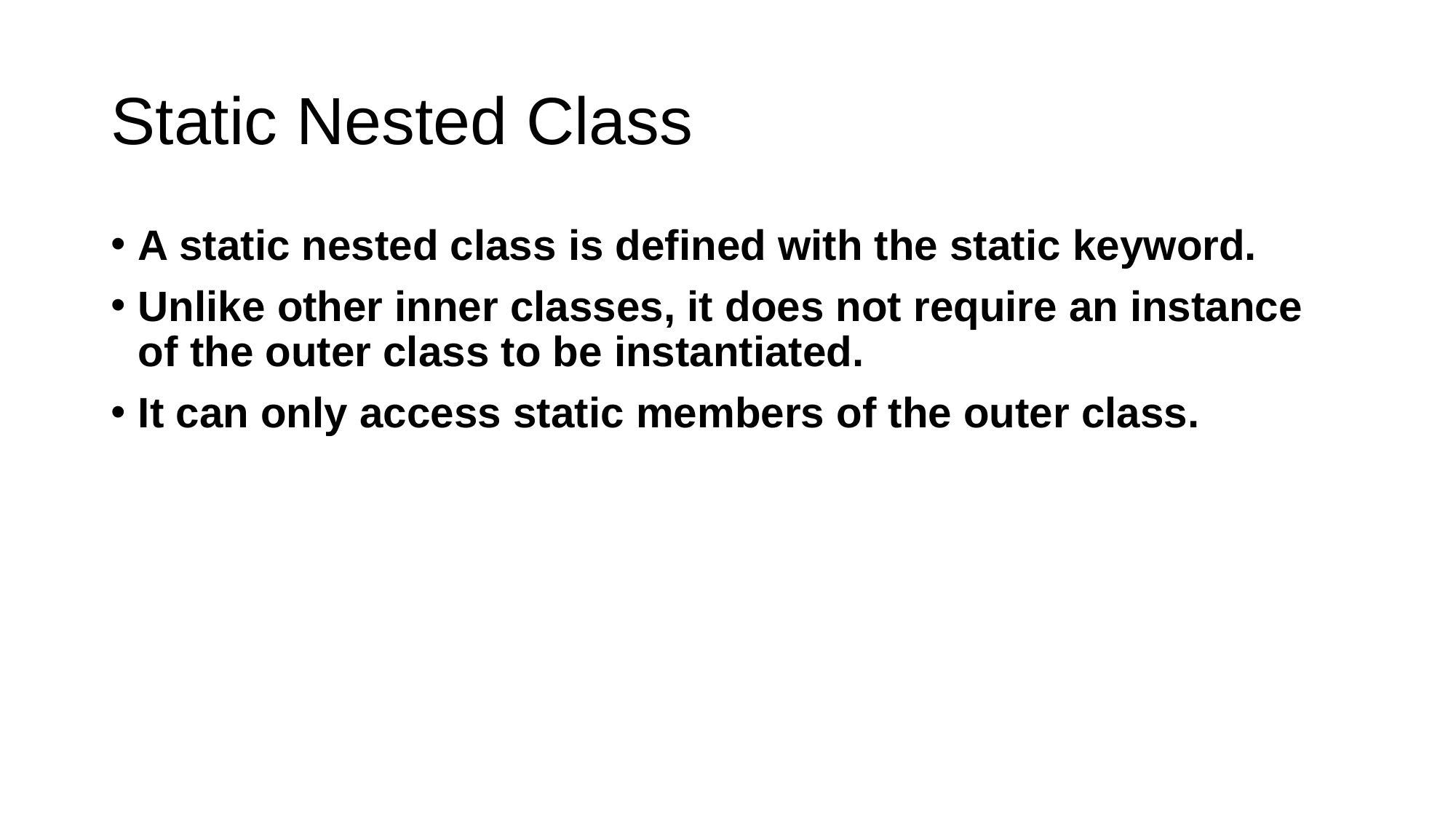

# Static Nested Class
A static nested class is defined with the static keyword.
Unlike other inner classes, it does not require an instance of the outer class to be instantiated.
It can only access static members of the outer class.